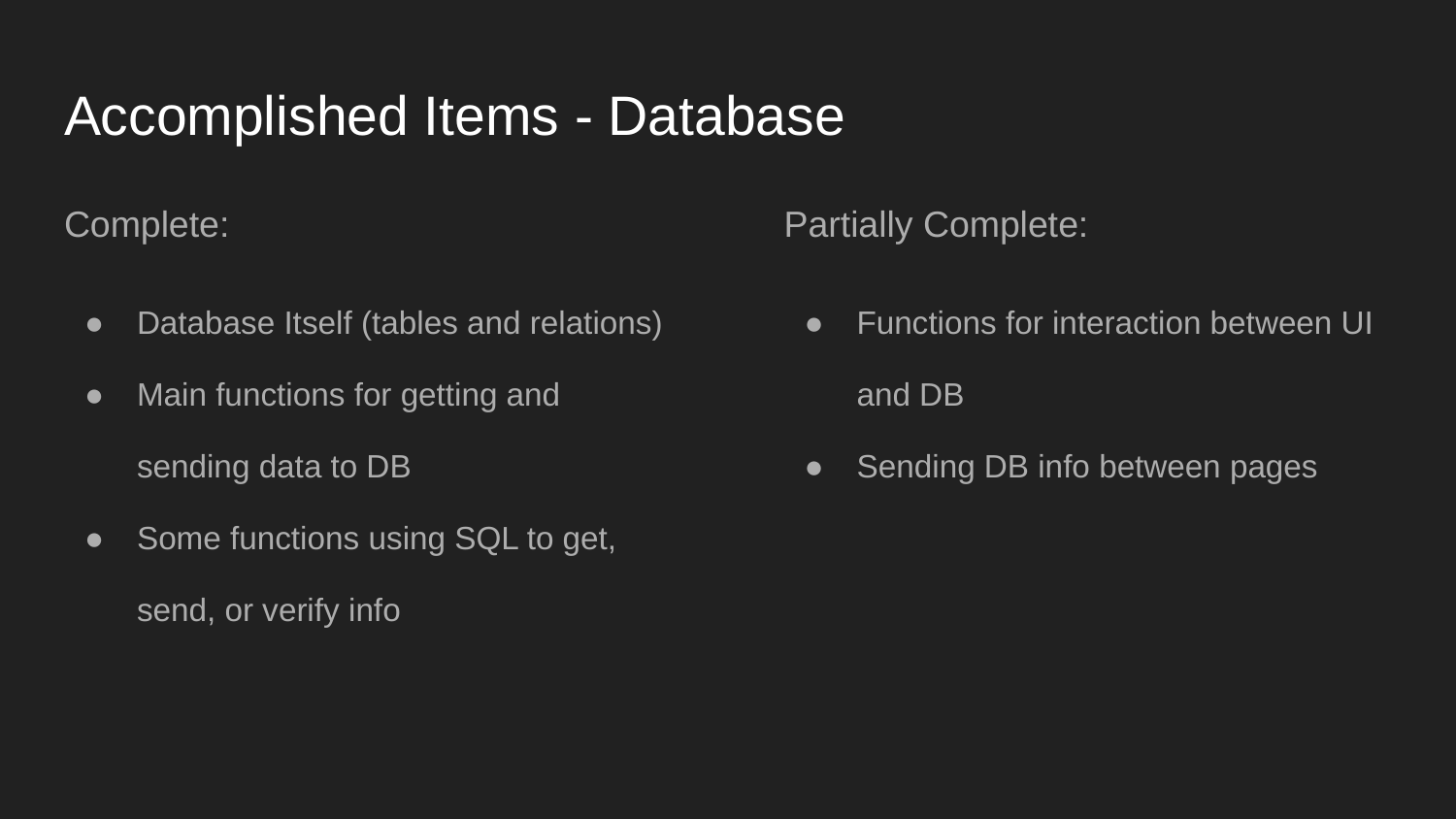

# Accomplished Items - Database
Complete:
Database Itself (tables and relations)
Main functions for getting and sending data to DB
Some functions using SQL to get, send, or verify info
Partially Complete:
Functions for interaction between UI and DB
Sending DB info between pages